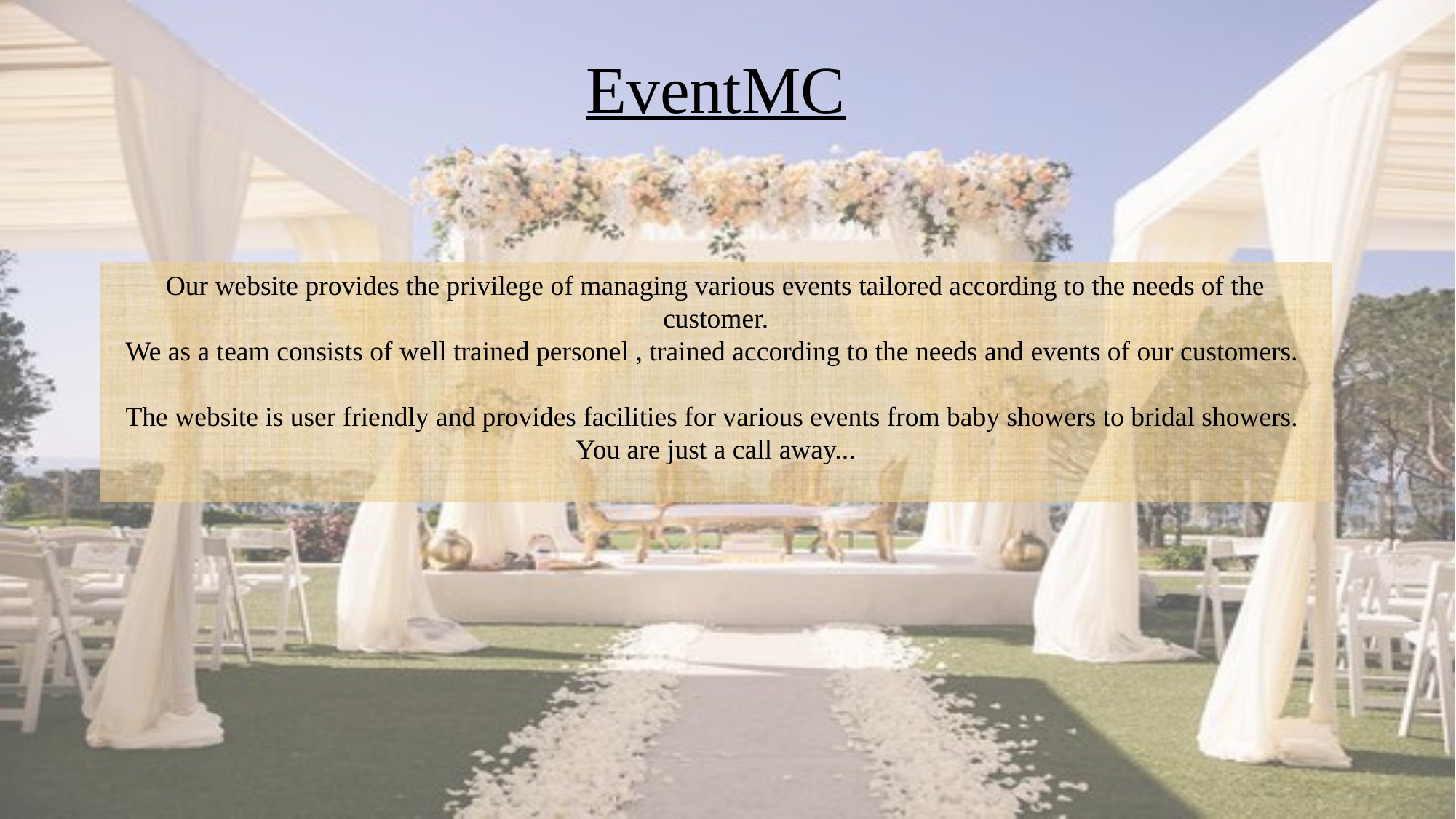

# EventMC
Our website provides the privilege of managing various events tailored according to the needs of the customer.
We as a team consists of well trained personel , trained according to the needs and events of our customers.

The website is user friendly and provides facilities for various events from baby showers to bridal showers.
You are just a call away...